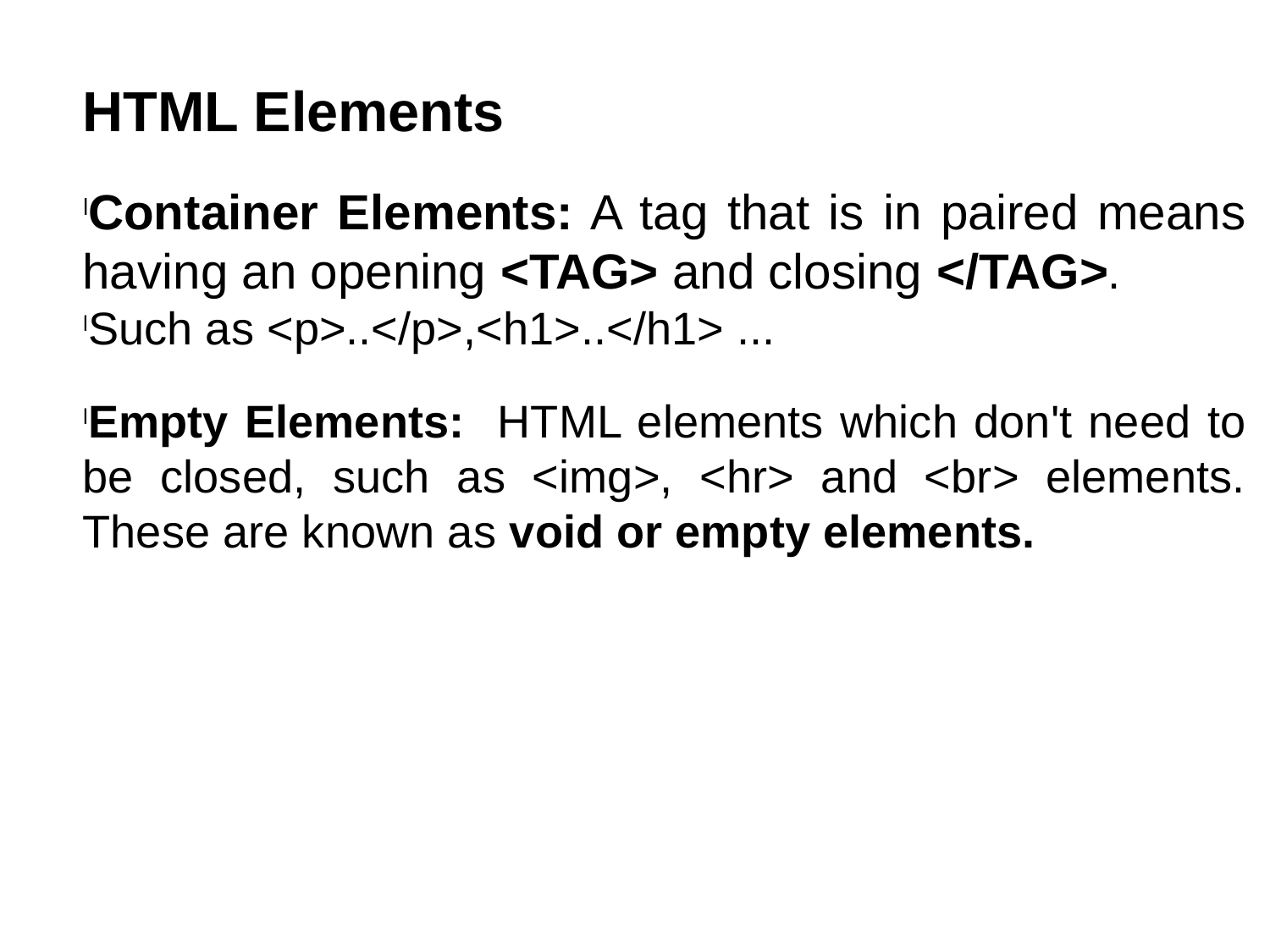

HTML Elements

Container Elements: A tag that is in paired means having an opening <TAG> and closing </TAG>.
Such as <p>..</p>,<h1>..</h1> ...

Empty Elements:  HTML elements which don't need to be closed, such as <img>, <hr> and <br> elements. These are known as void or empty elements.